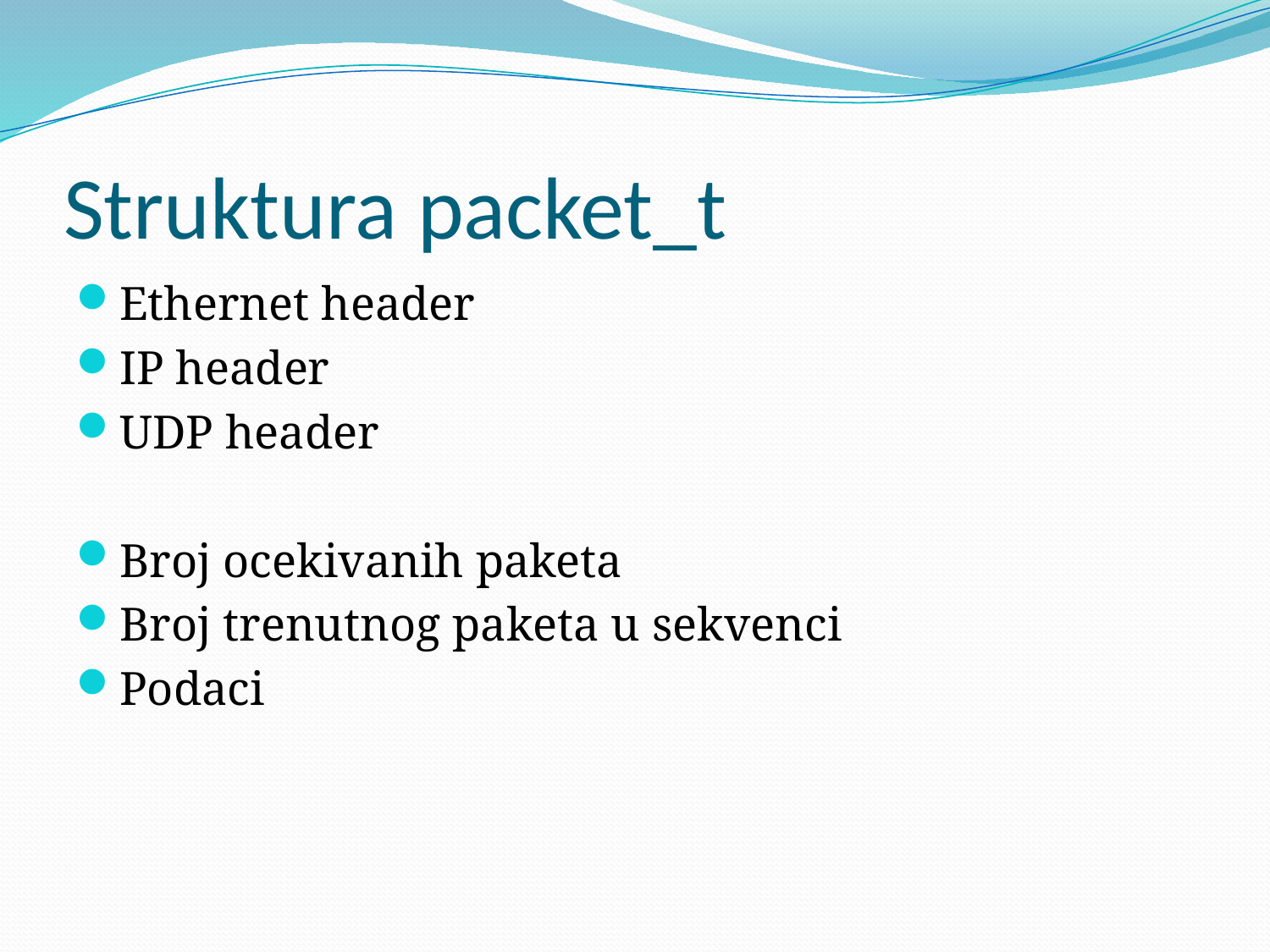

# Struktura packet_t
Ethernet header
IP header
UDP header

Broj ocekivanih paketa
Broj trenutnog paketa u sekvenci
Podaci